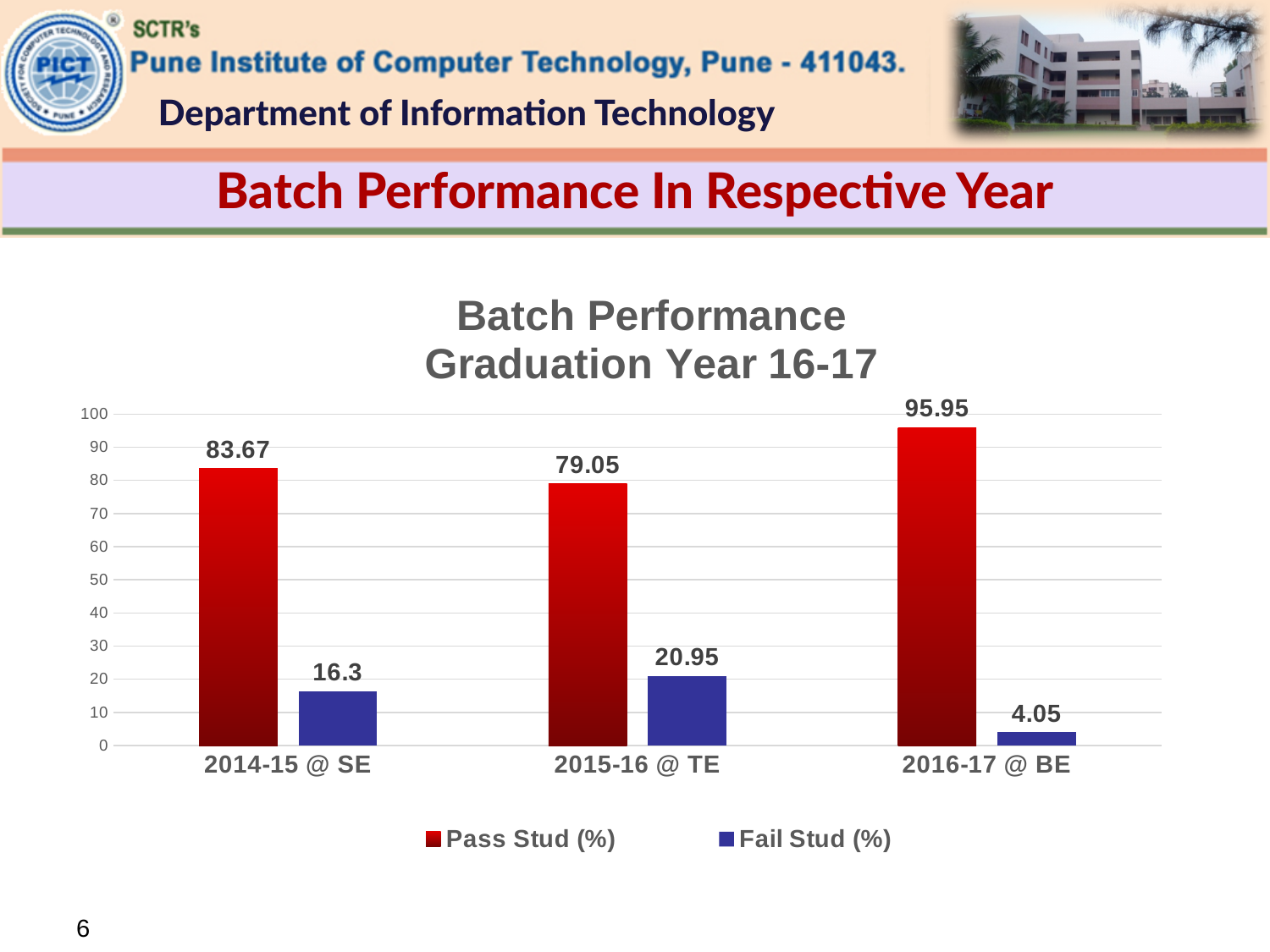

# Batch Performance In Respective Year

### Chart: Batch Performance
Graduation Year 16-17

| Category | Pass Stud (%) | Fail Stud (%) |
|---|---|---|
| 2014-15 @ SE | 83.67 | 16.3 |
| 2015-16 @ TE | 79.05 | 20.95 |
| 2016-17 @ BE | 95.95 | 4.05 |
6